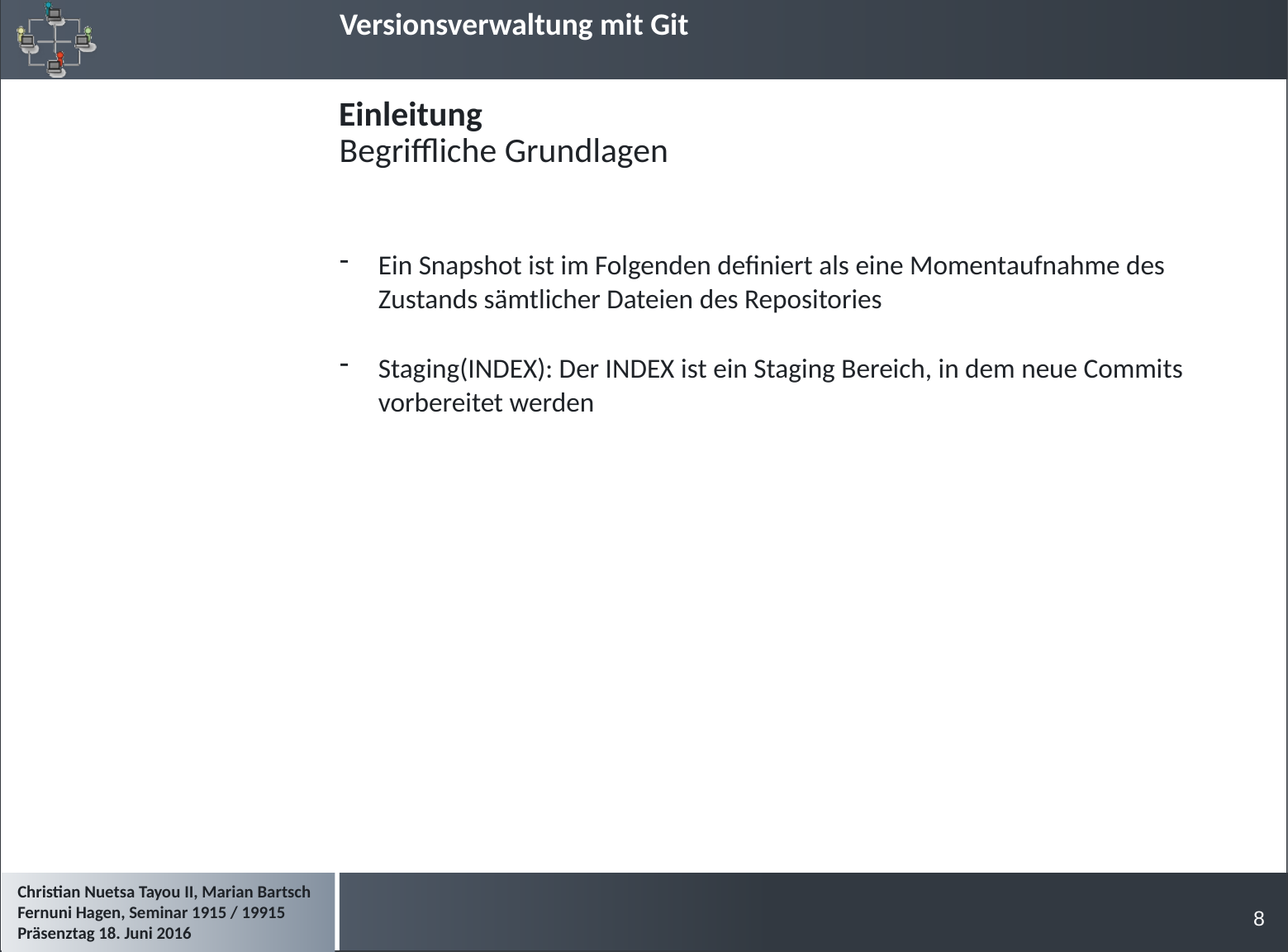

# Einleitung
Begriffliche Grundlagen

Ein Snapshot ist im Folgenden definiert als eine Momentaufnahme des Zustands sämtlicher Dateien des Repositories

Staging(INDEX): Der INDEX ist ein Staging Bereich, in dem neue Commits vorbereitet werden

8